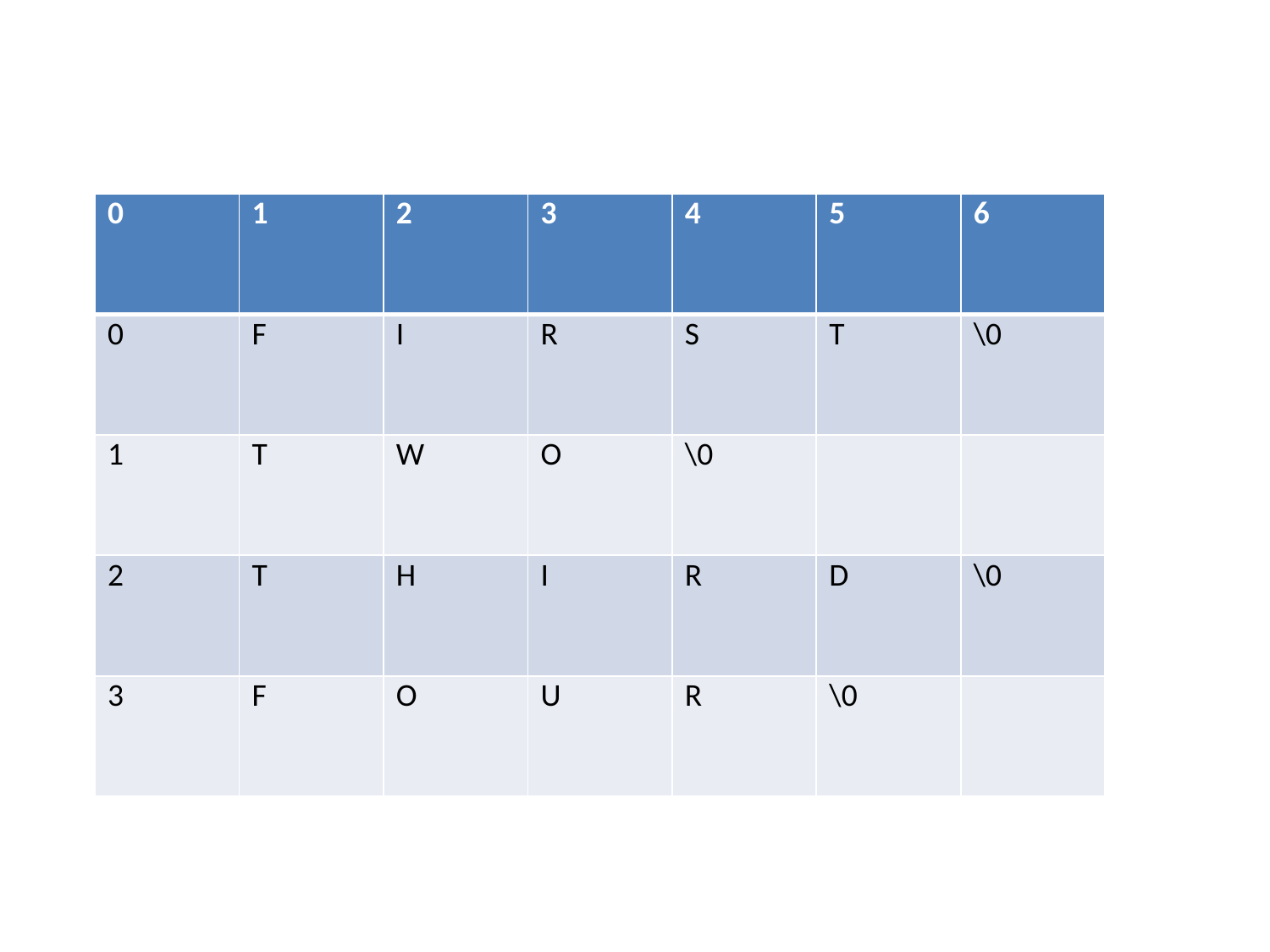

#
| 0 | 1 | 2 | 3 | 4 | 5 | 6 |
| --- | --- | --- | --- | --- | --- | --- |
| 0 | F | I | R | S | T | \0 |
| 1 | T | W | O | \0 |  |  |
| 2 | T | H | I | R | D | \0 |
| 3 | F | O | U | R | \0 |  |